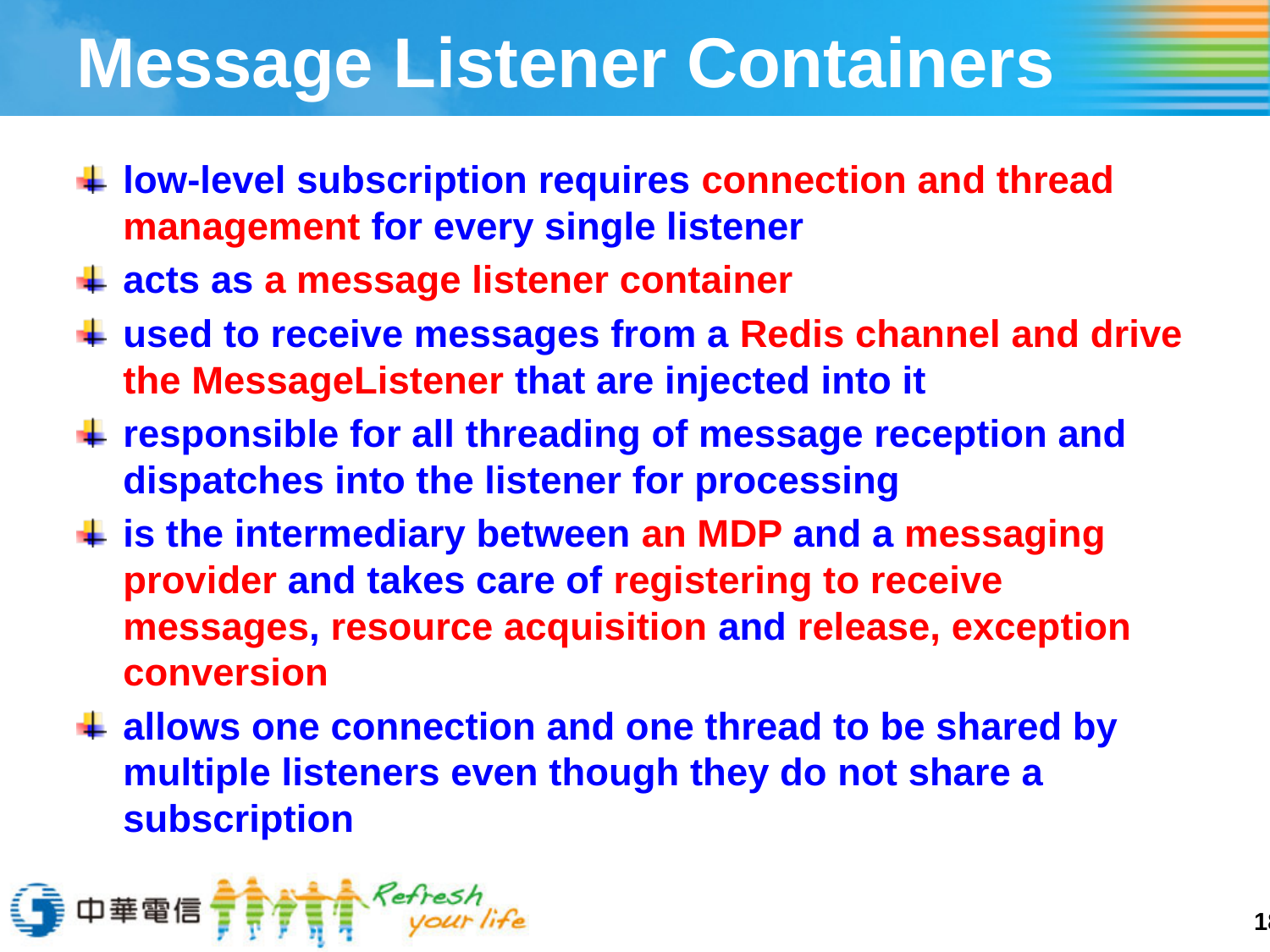

# Message Listener Containers
low-level subscription requires connection and thread management for every single listener
acts as a message listener container
used to receive messages from a Redis channel and drive the MessageListener that are injected into it
responsible for all threading of message reception and dispatches into the listener for processing
is the intermediary between an MDP and a messaging provider and takes care of registering to receive messages, resource acquisition and release, exception conversion
allows one connection and one thread to be shared by multiple listeners even though they do not share a subscription